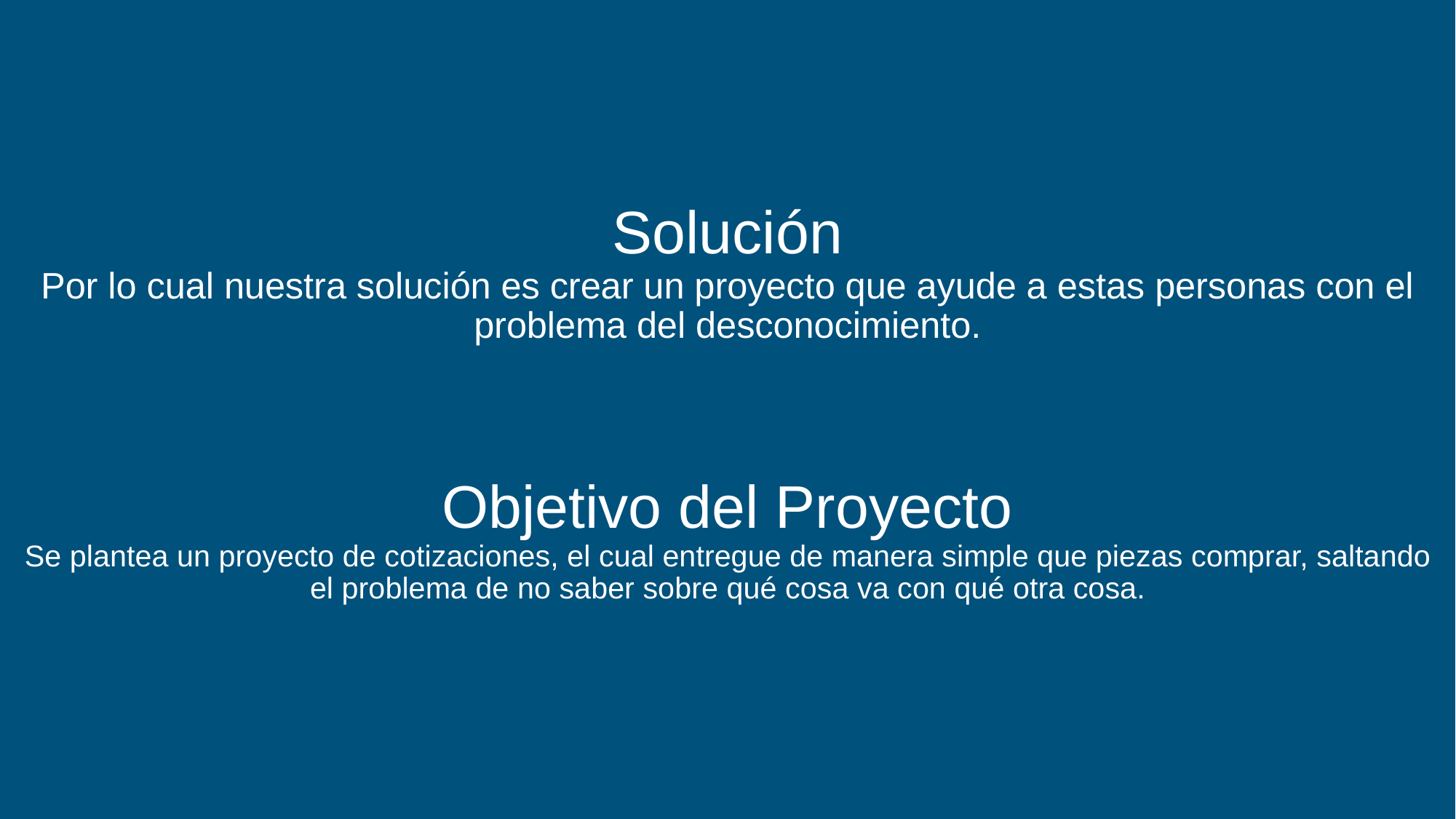

# Solución Por lo cual nuestra solución es crear un proyecto que ayude a estas personas con el problema del desconocimiento. Objetivo del Proyecto Se plantea un proyecto de cotizaciones, el cual entregue de manera simple que piezas comprar, saltando el problema de no saber sobre qué cosa va con qué otra cosa.